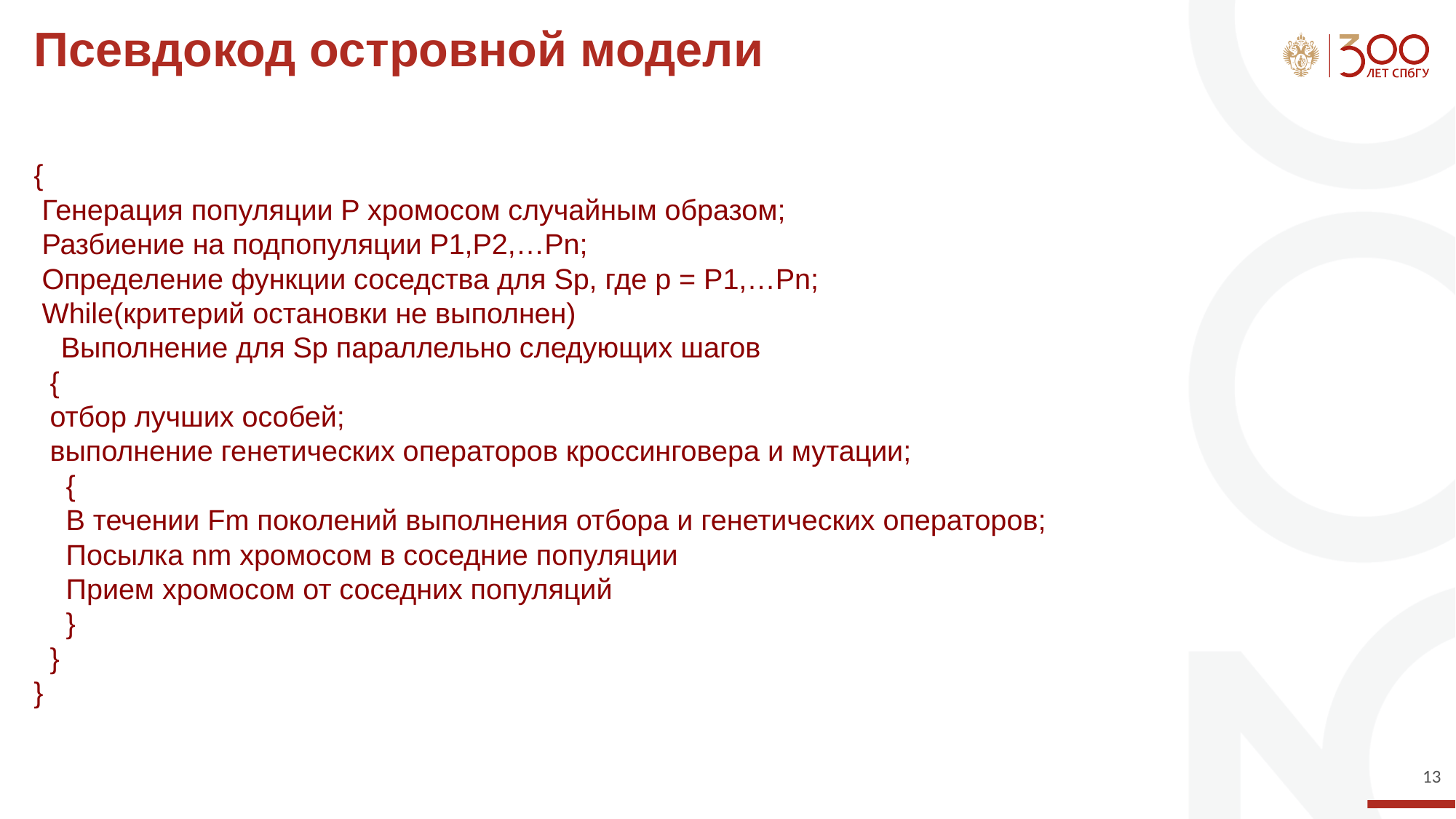

# Псевдокод островной модели
{
 Генерация популяции P хромосом случайным образом;
 Разбиение на подпопуляции P1,P2,…Pn;
 Определение функции соседства для Sp, где p = P1,…Pn;
 While(критерий остановки не выполнен)
Выполнение для Sp параллельно следующих шагов
  {
  отбор лучших особей;
  выполнение генетических операторов кроссинговера и мутации;
    {
    В течении Fm поколений выполнения отбора и генетических операторов;
    Посылка nm хромосом в соседние популяции
    Прием хромосом от соседних популяций
    }
  }
}
13